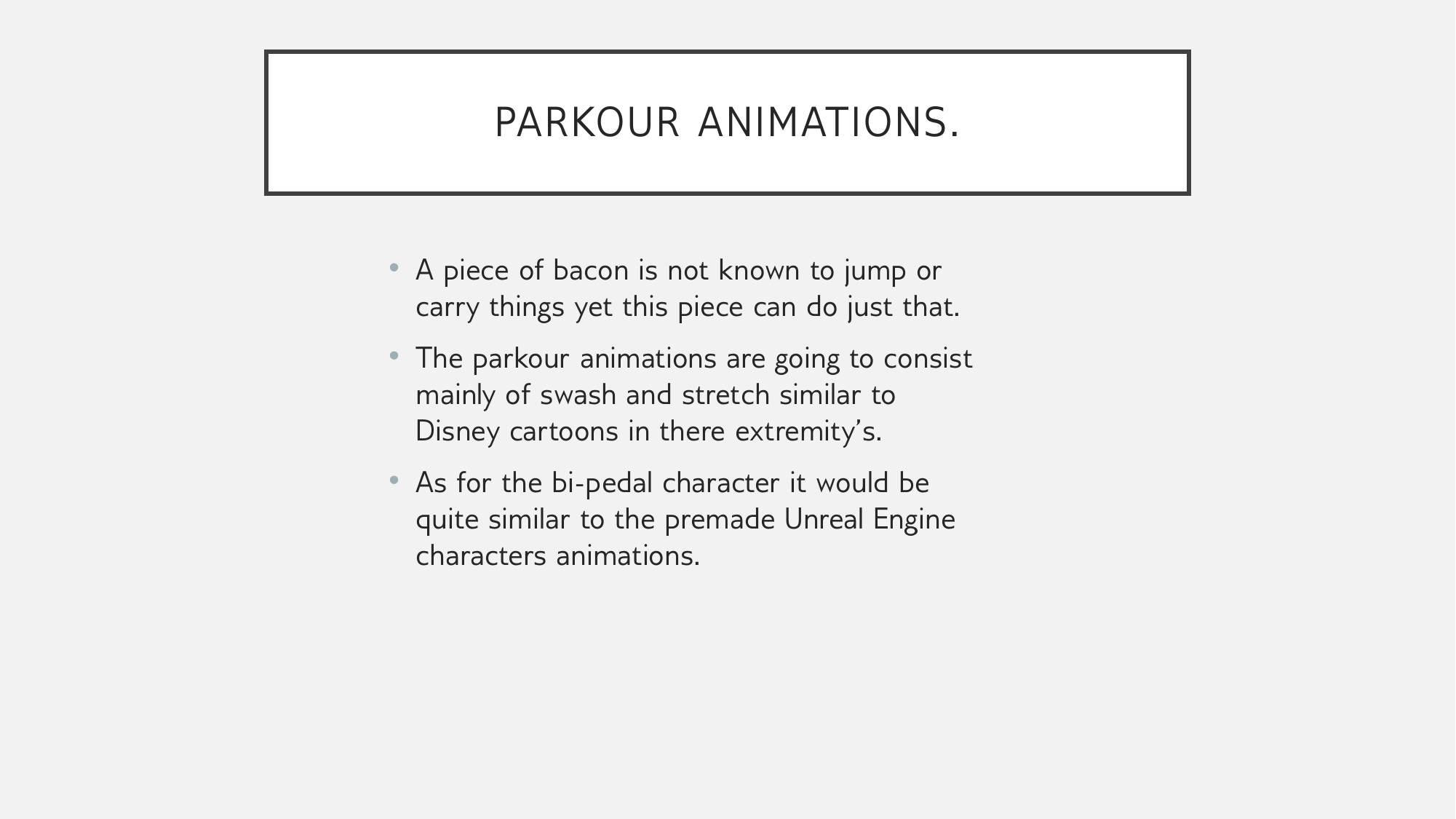

# Parkour Animations.
A piece of bacon is not known to jump or carry things yet this piece can do just that.
The parkour animations are going to consist mainly of swash and stretch similar to Disney cartoons in there extremity’s.
As for the bi-pedal character it would be quite similar to the premade Unreal Engine characters animations.